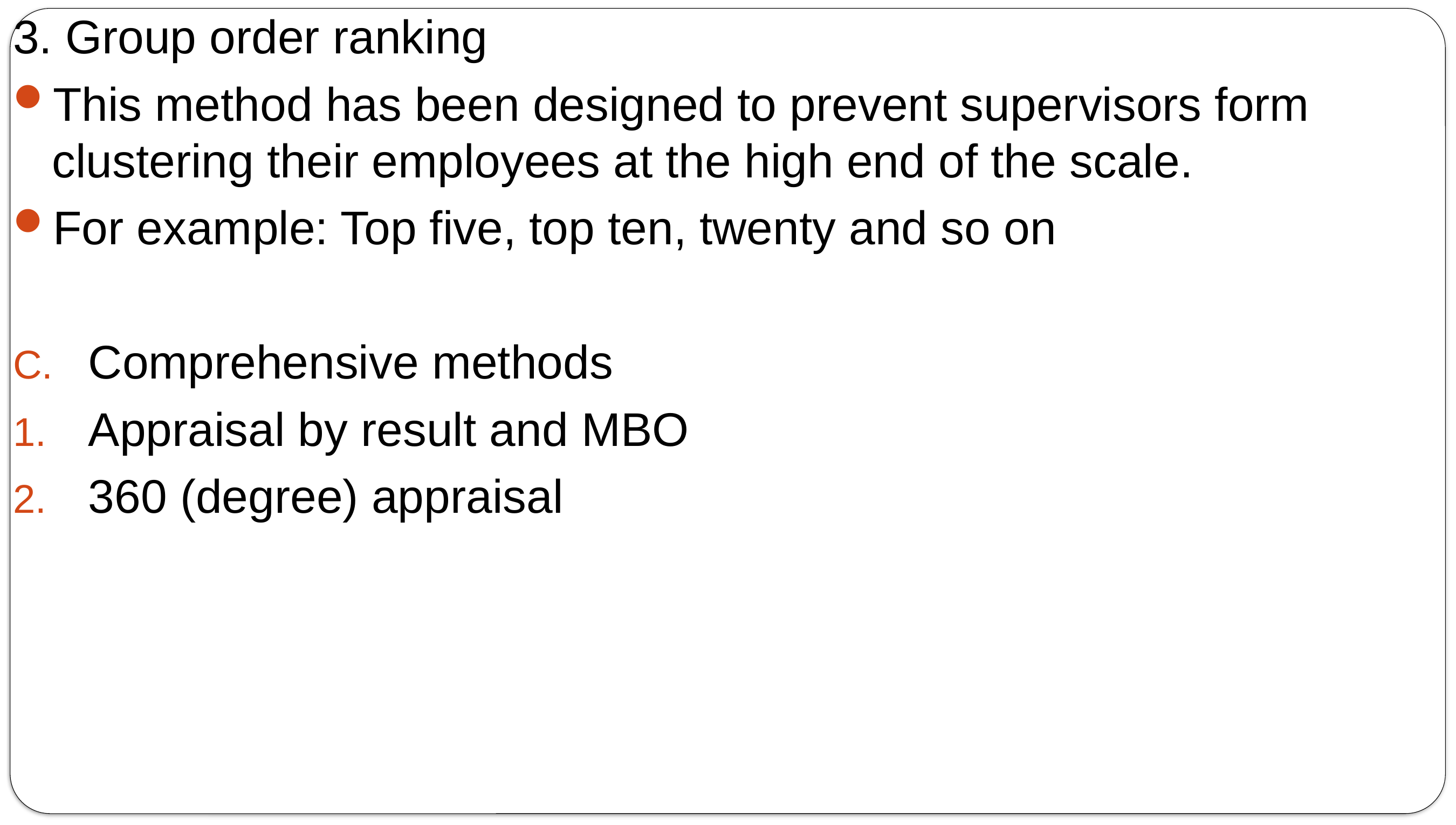

3. Group order ranking
This method has been designed to prevent supervisors form clustering their employees at the high end of the scale.
For example: Top five, top ten, twenty and so on

Comprehensive methods
Appraisal by result and MBO
360 (degree) appraisal